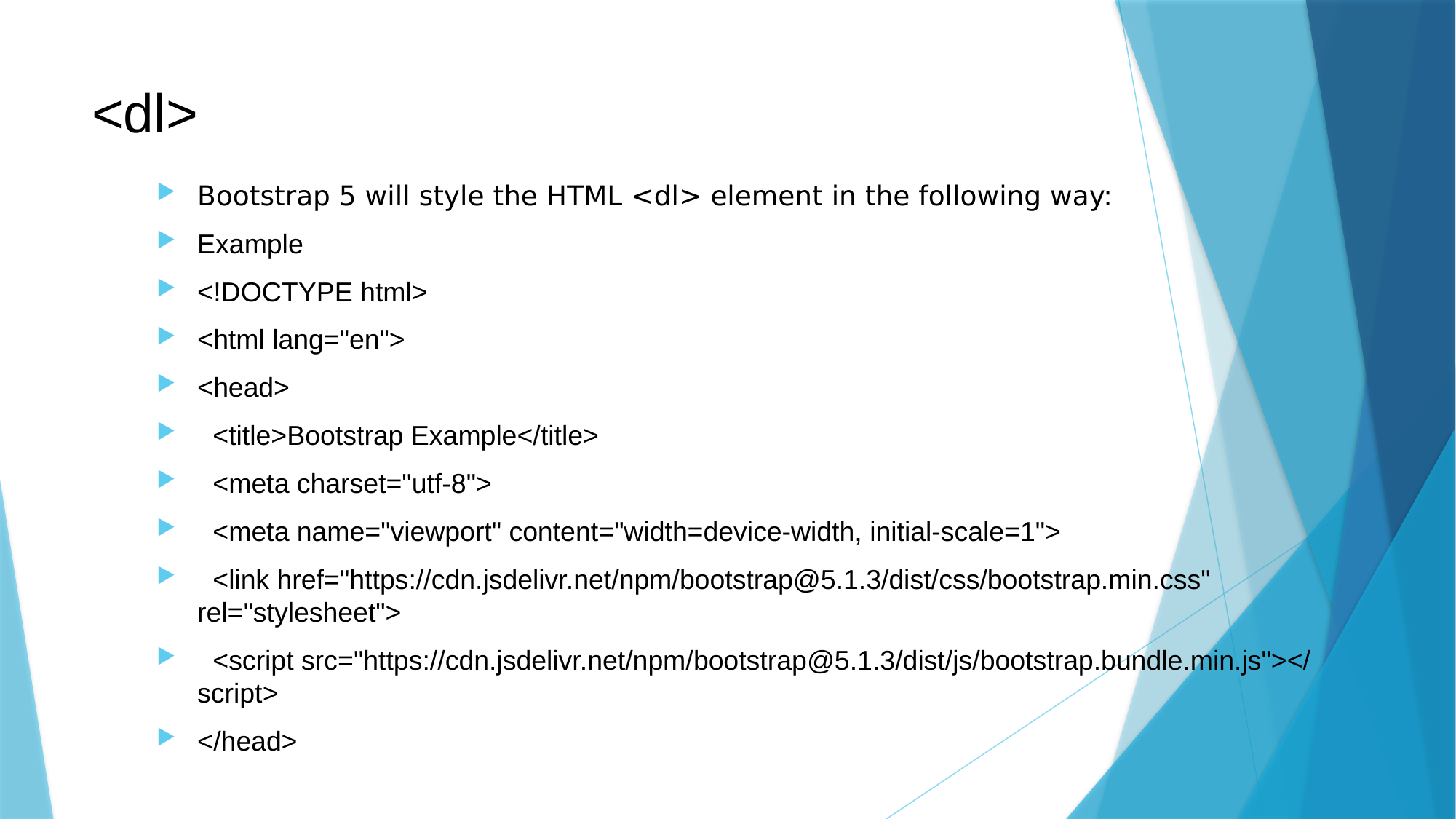

# <dl>
Bootstrap 5 will style the HTML <dl> element in the following way:
Example
<!DOCTYPE html>
<html lang="en">
<head>
  <title>Bootstrap Example</title>
  <meta charset="utf-8">
  <meta name="viewport" content="width=device-width, initial-scale=1">
  <link href="https://cdn.jsdelivr.net/npm/bootstrap@5.1.3/dist/css/bootstrap.min.css" rel="stylesheet">
  <script src="https://cdn.jsdelivr.net/npm/bootstrap@5.1.3/dist/js/bootstrap.bundle.min.js"></script>
</head>